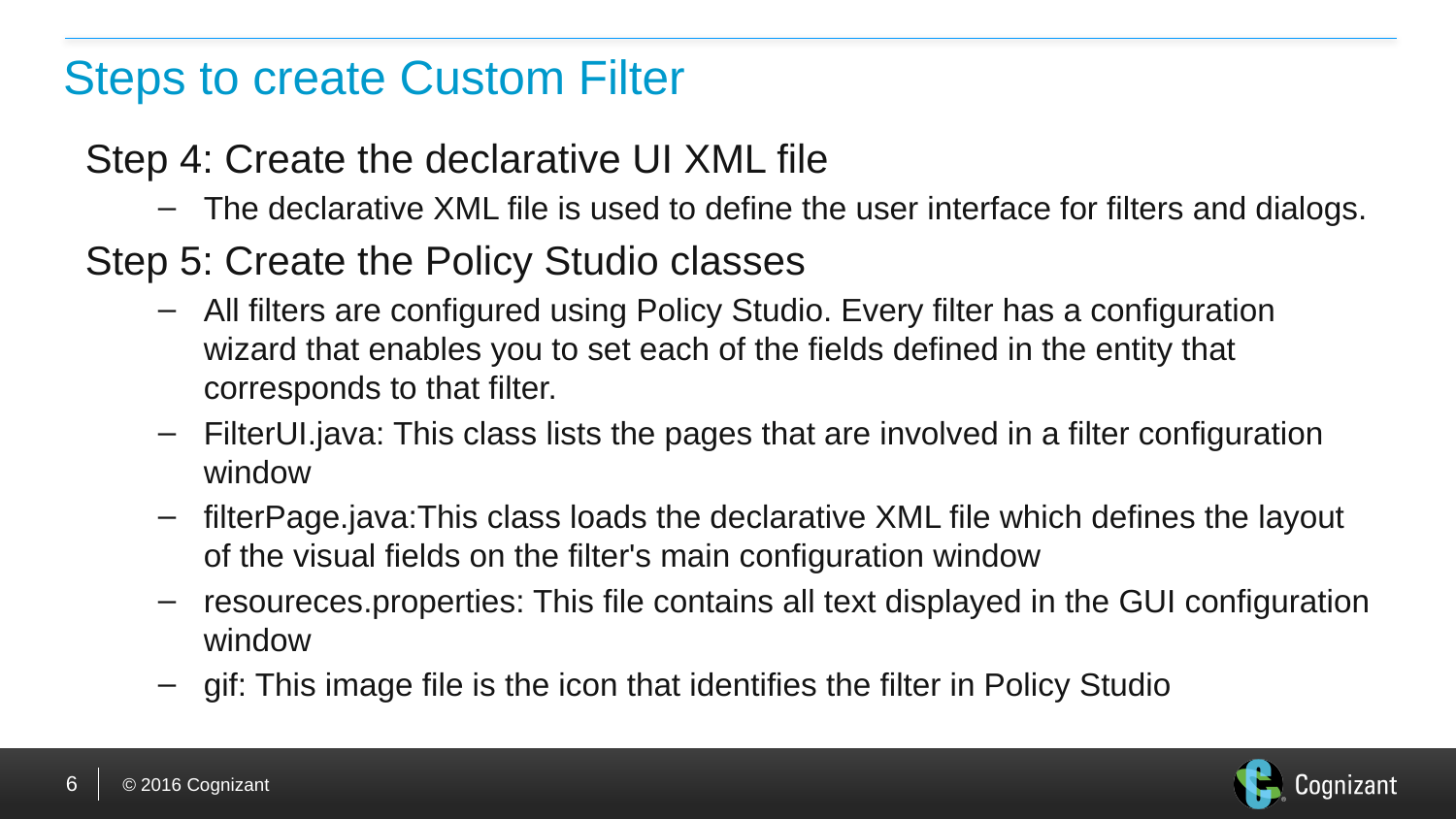

# Steps to create Custom Filter
Step 4: Create the declarative UI XML file
The declarative XML file is used to define the user interface for filters and dialogs.
Step 5: Create the Policy Studio classes
All filters are configured using Policy Studio. Every filter has a configuration wizard that enables you to set each of the fields defined in the entity that corresponds to that filter.
FilterUI.java: This class lists the pages that are involved in a filter configuration window
filterPage.java:This class loads the declarative XML file which defines the layout of the visual fields on the filter's main configuration window
resoureces.properties: This file contains all text displayed in the GUI configuration window
gif: This image file is the icon that identifies the filter in Policy Studio
6